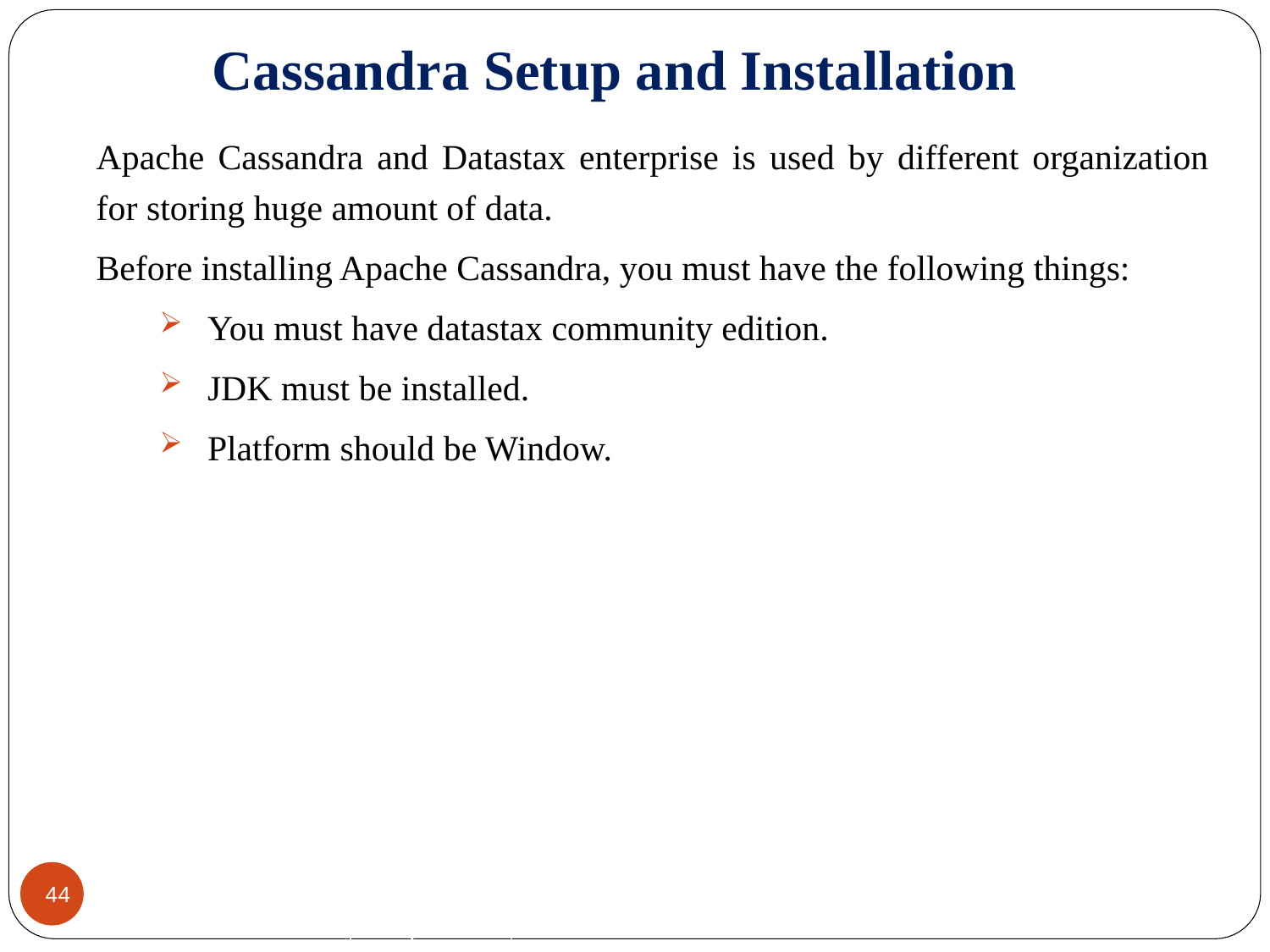

# Cassandra Setup and Installation
Apache Cassandra and Datastax enterprise is used by different organization for storing huge amount of data.
Before installing Apache Cassandra, you must have the following things:
You must have datastax community edition.
JDK must be installed.
Platform should be Window.

44
CREDITS: Jimmy Lin (University of Maryland)